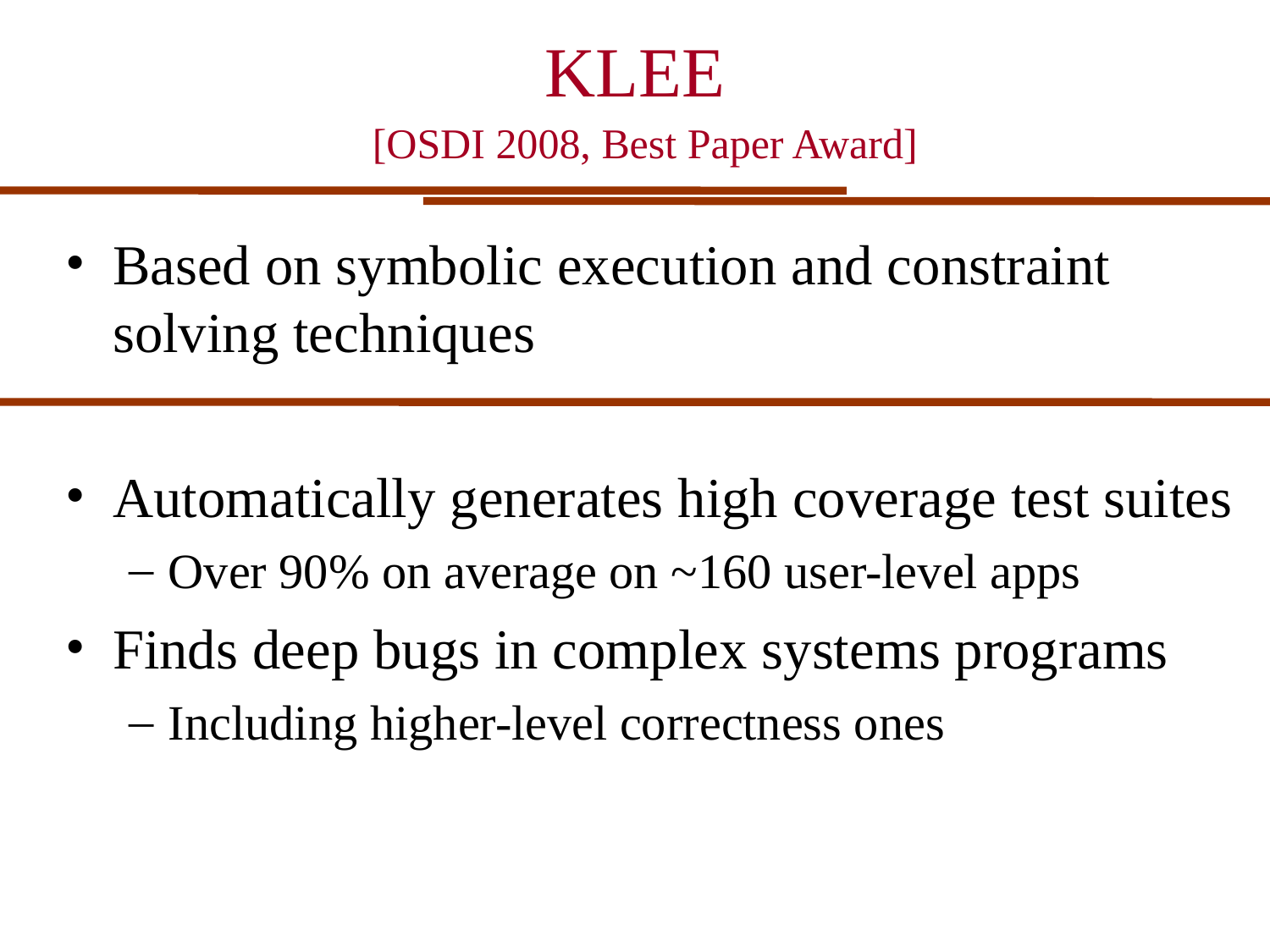

KLEE
[OSDI 2008, Best Paper Award]
Based on symbolic execution and constraint solving techniques

Automatically generates high coverage test suites
Over 90% on average on ~160 user-level apps
Finds deep bugs in complex systems programs
Including higher-level correctness ones